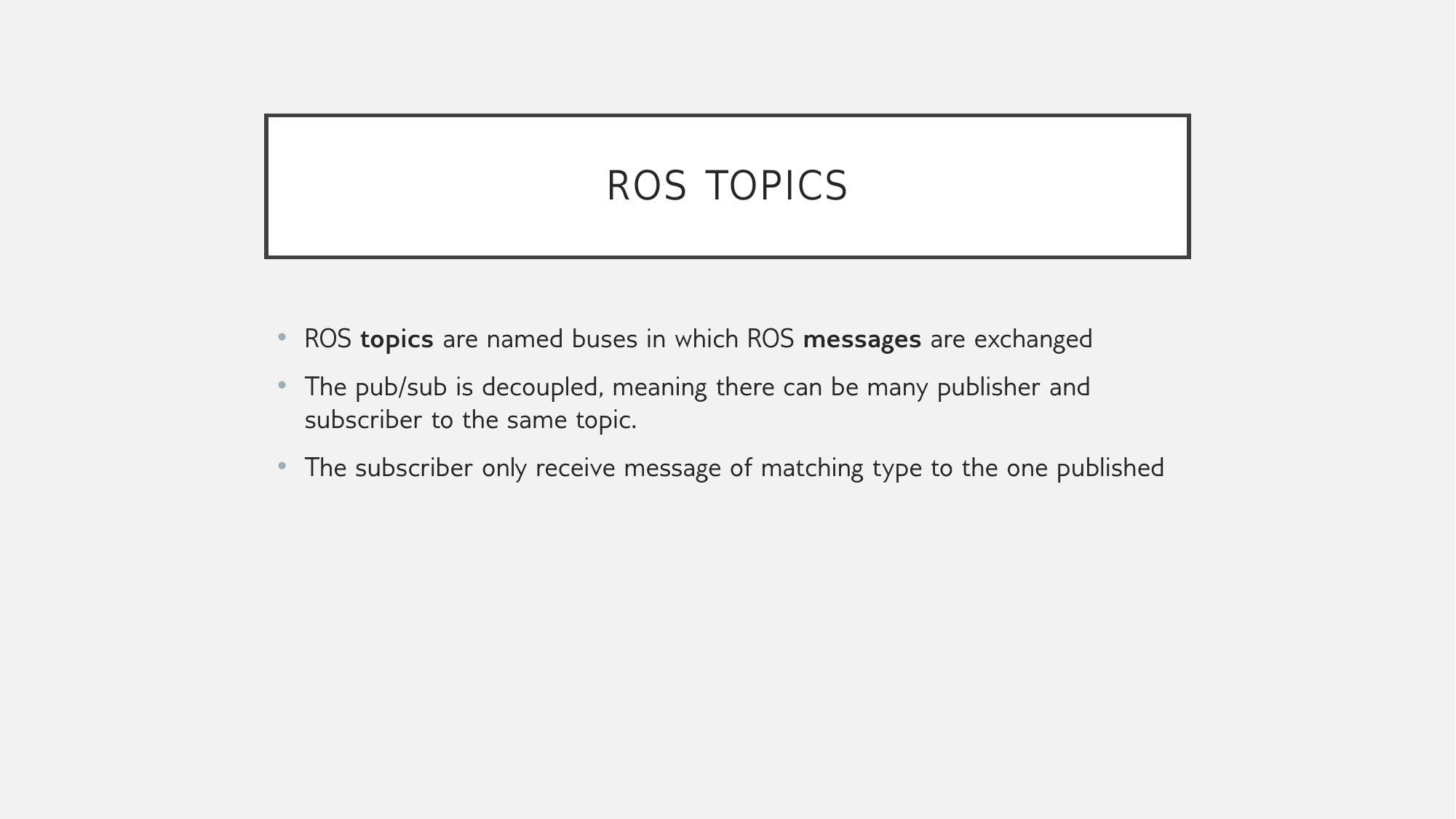

# rOS topics
ROS topics are named buses in which ROS messages are exchanged
The pub/sub is decoupled, meaning there can be many publisher and subscriber to the same topic.
The subscriber only receive message of matching type to the one published